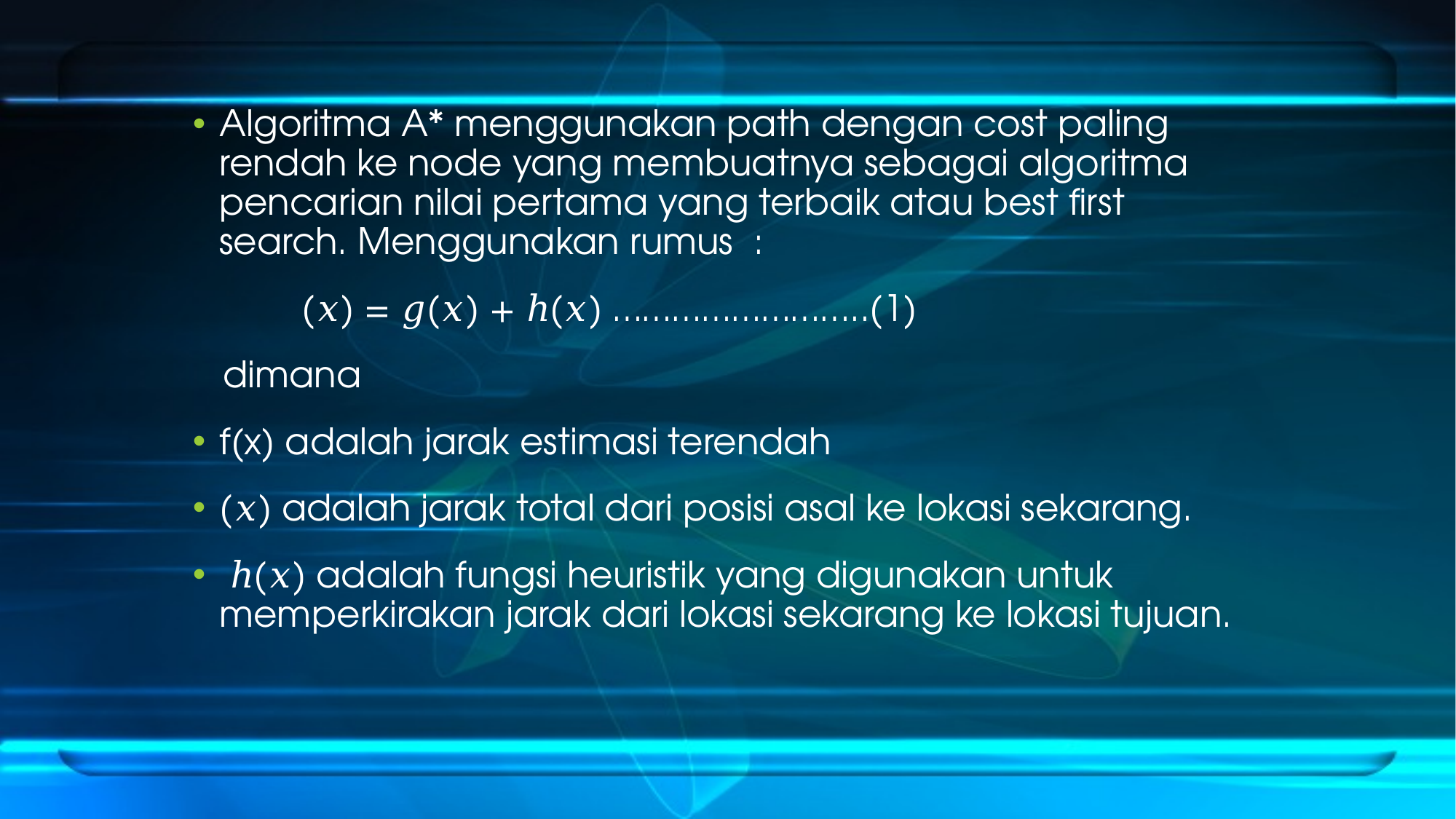

Algoritma A* menggunakan path dengan cost paling rendah ke node yang membuatnya sebagai algoritma pencarian nilai pertama yang terbaik atau best first search. Menggunakan rumus  :
	(𝑥) = 𝑔(𝑥) + ℎ(𝑥) ……………………..(1)
   dimana
f(x) adalah jarak estimasi terendah
(𝑥) adalah jarak total dari posisi asal ke lokasi sekarang.
 ℎ(𝑥) adalah fungsi heuristik yang digunakan untuk memperkirakan jarak dari lokasi sekarang ke lokasi tujuan.